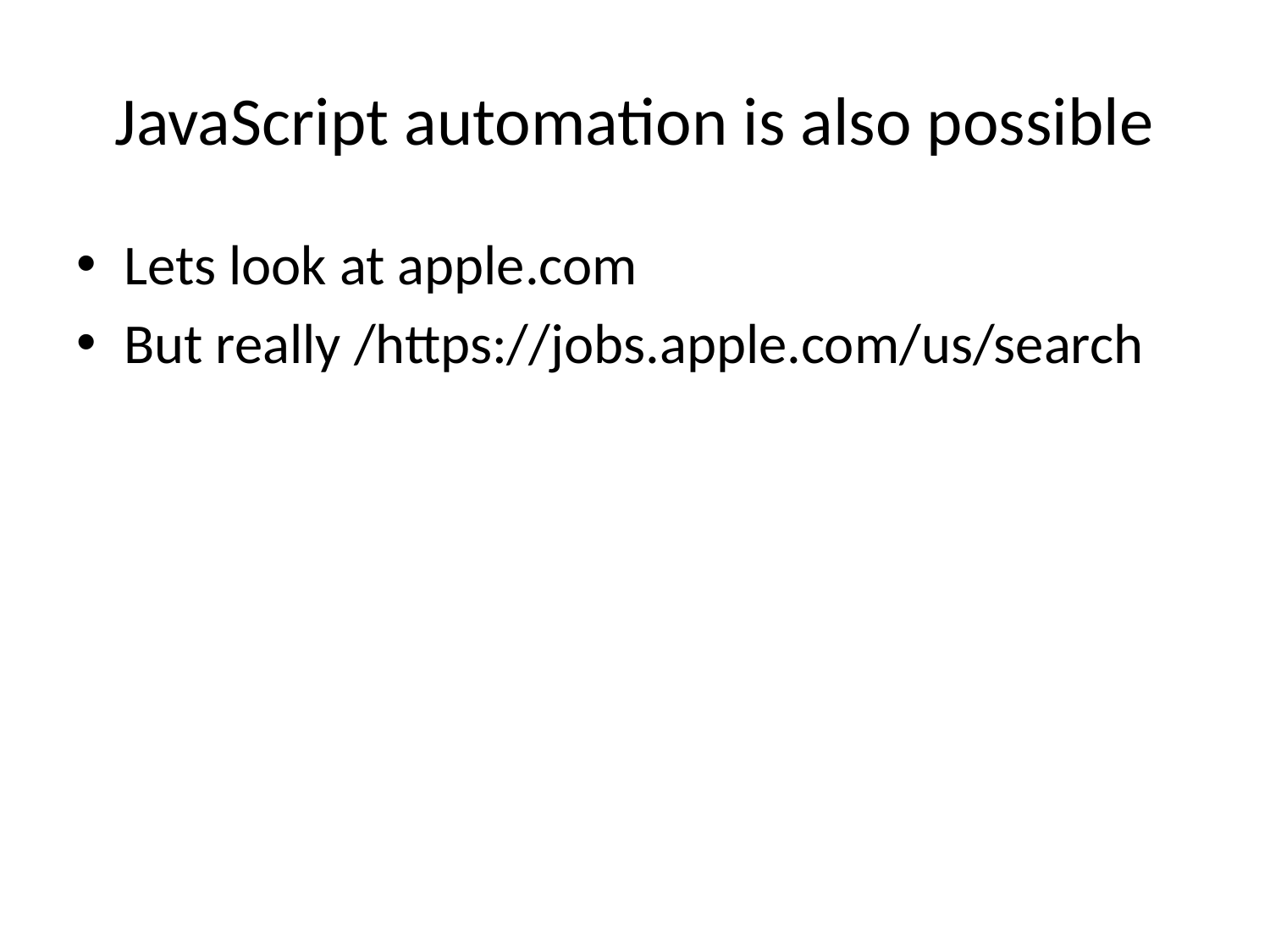

# JavaScript automation is also possible
Lets look at apple.com
But really /https://jobs.apple.com/us/search